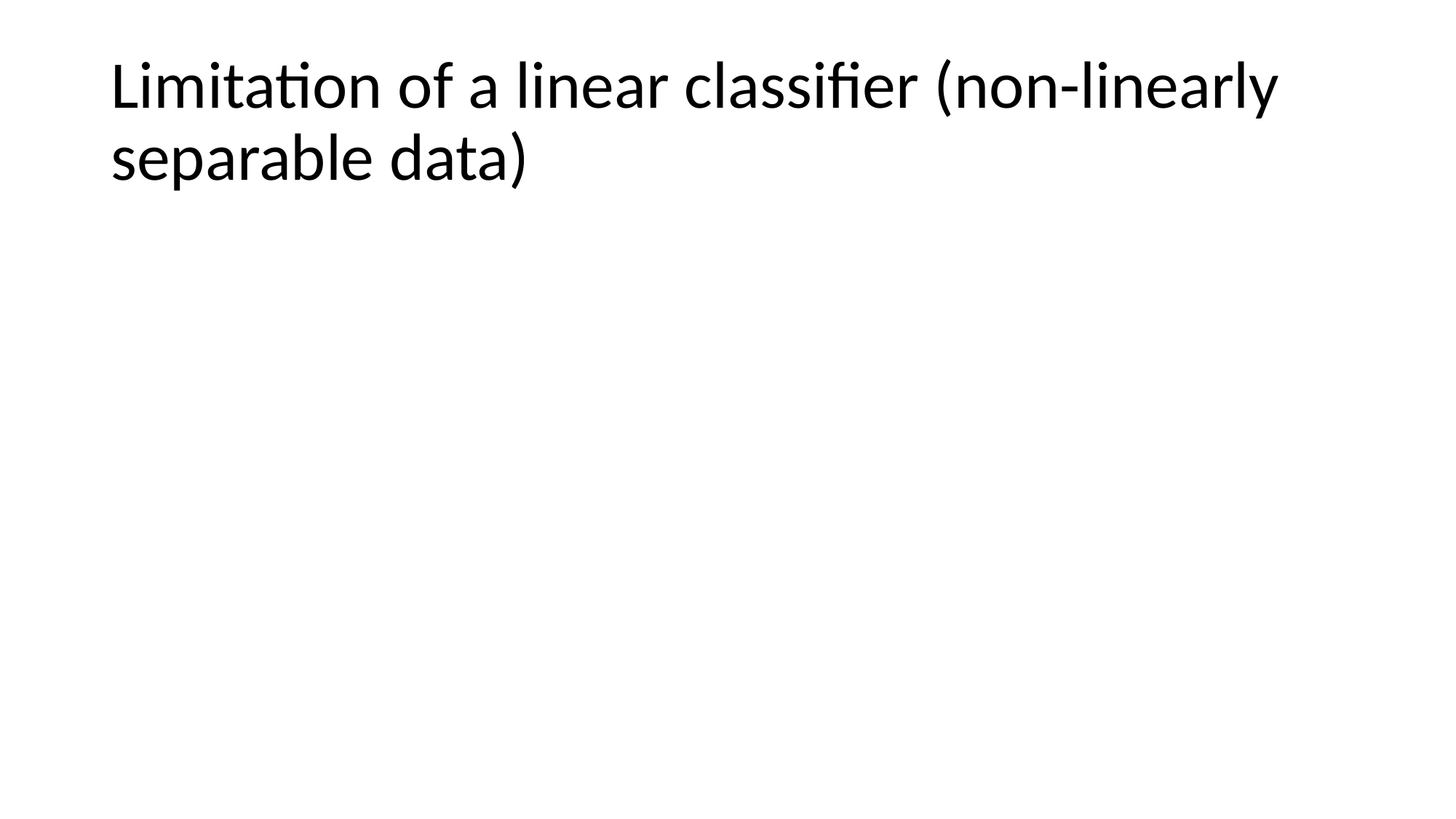

# Limitation of a linear classifier (non-linearly separable data)